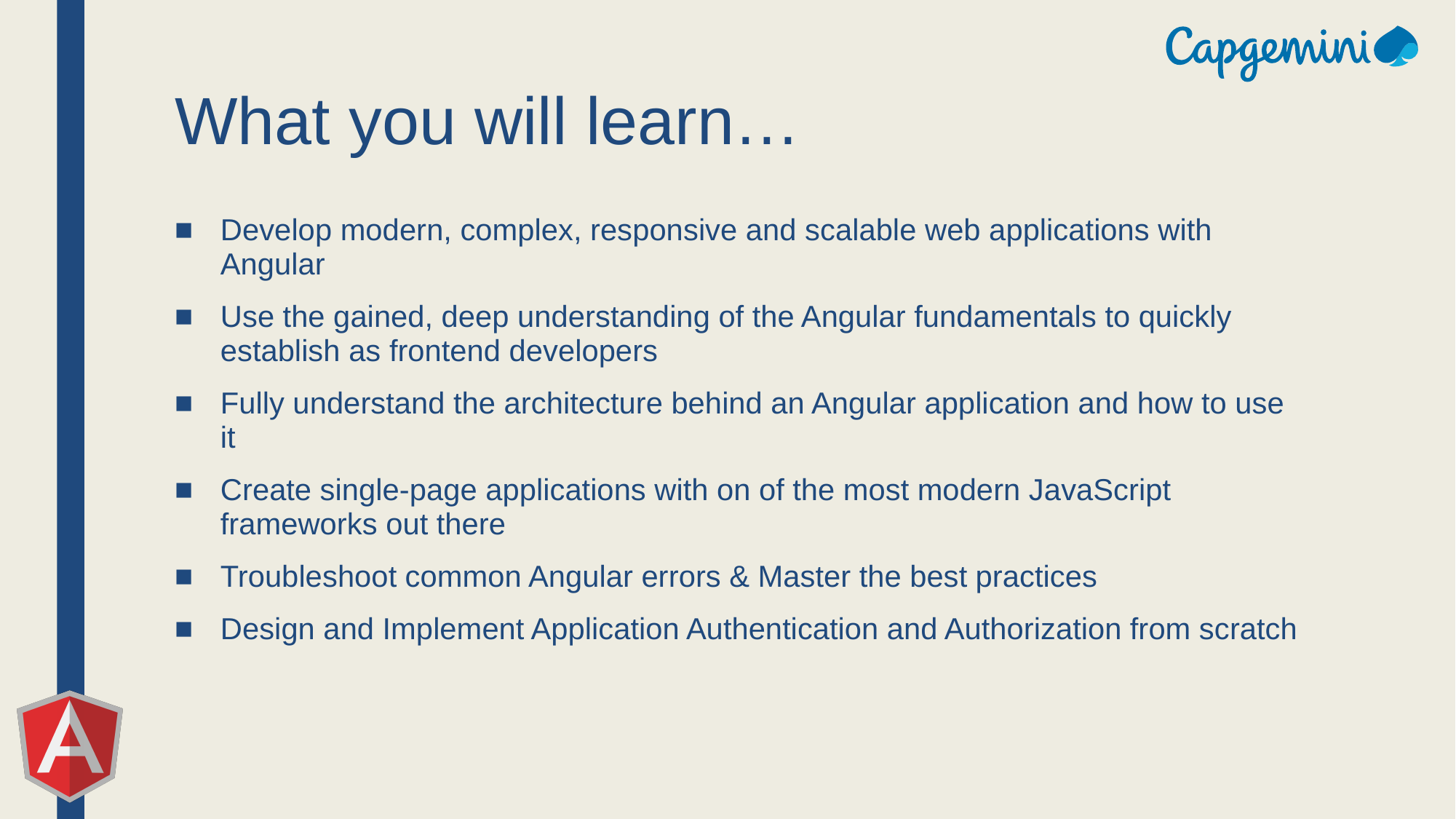

# What you will learn…
Develop modern, complex, responsive and scalable web applications with Angular
Use the gained, deep understanding of the Angular fundamentals to quickly establish as frontend developers
Fully understand the architecture behind an Angular application and how to use it
Create single-page applications with on of the most modern JavaScript frameworks out there
Troubleshoot common Angular errors & Master the best practices
Design and Implement Application Authentication and Authorization from scratch